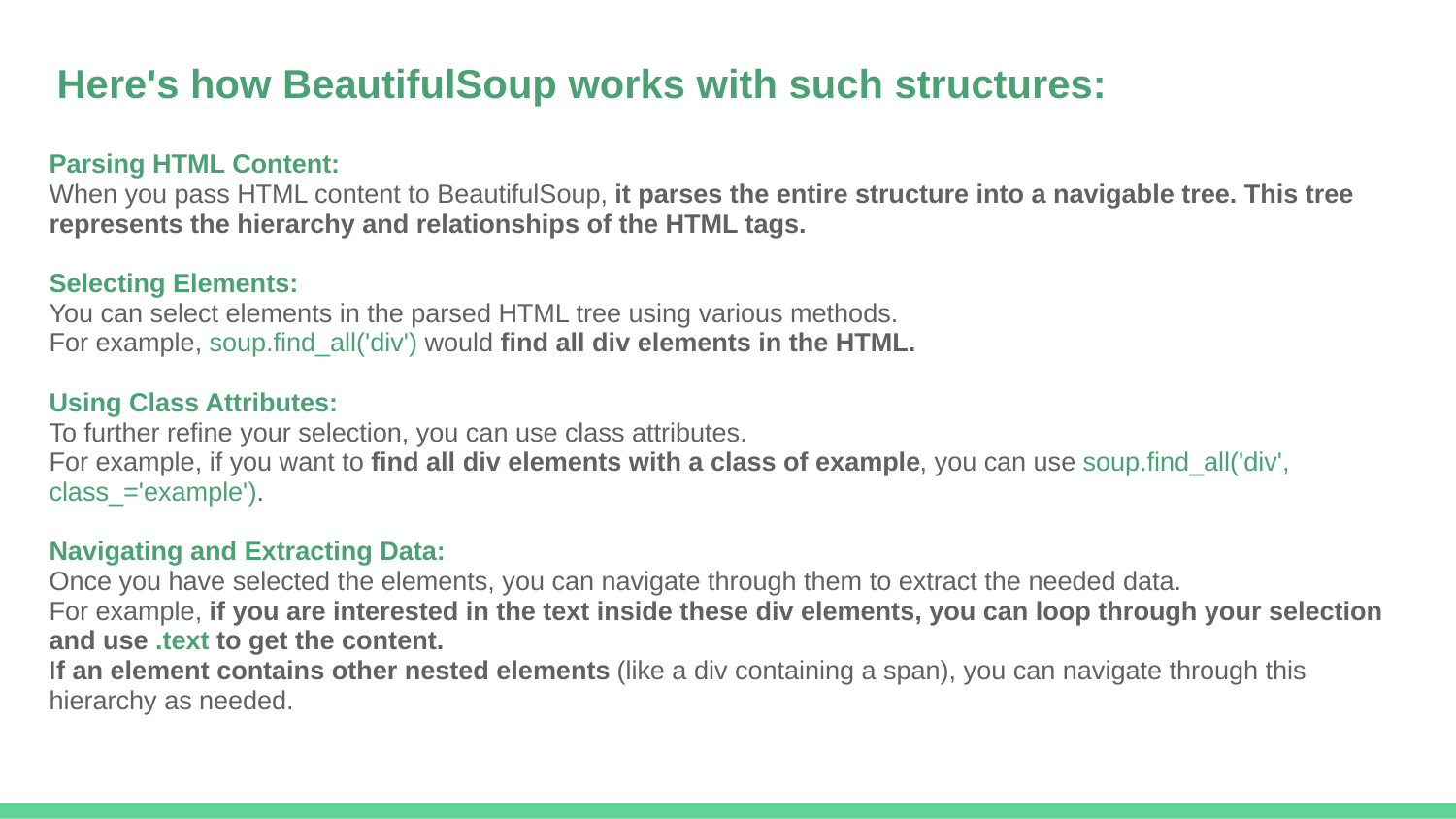

# Here's how BeautifulSoup works with such structures:
Parsing HTML Content:
When you pass HTML content to BeautifulSoup, it parses the entire structure into a navigable tree. This tree represents the hierarchy and relationships of the HTML tags.

Selecting Elements:
You can select elements in the parsed HTML tree using various methods.
For example, soup.find_all('div') would find all div elements in the HTML.

Using Class Attributes:
To further refine your selection, you can use class attributes.
For example, if you want to find all div elements with a class of example, you can use soup.find_all('div', class_='example').

Navigating and Extracting Data:
Once you have selected the elements, you can navigate through them to extract the needed data.
For example, if you are interested in the text inside these div elements, you can loop through your selection and use .text to get the content.
If an element contains other nested elements (like a div containing a span), you can navigate through this hierarchy as needed.